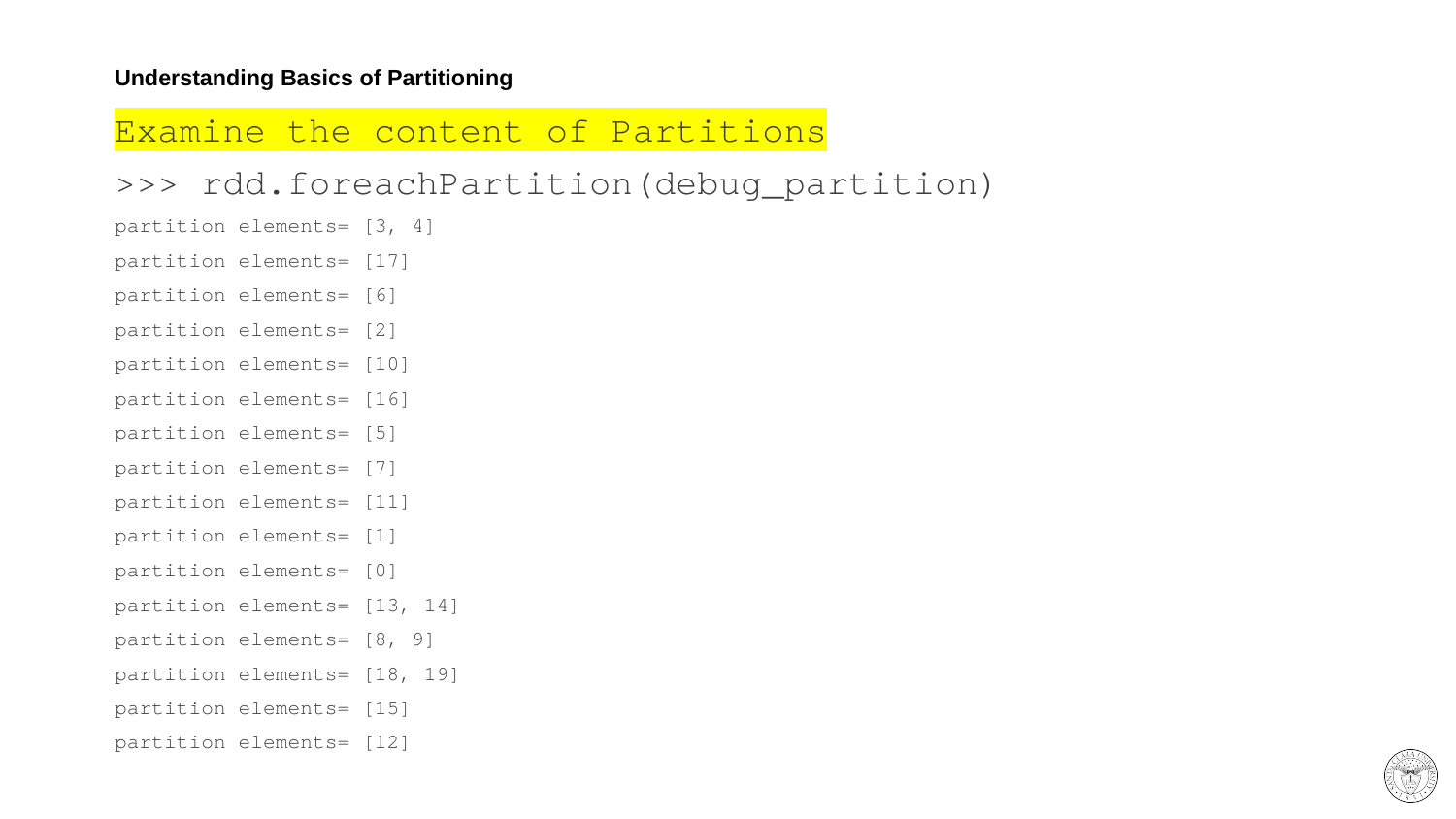

# Understanding Basics of Partitioning
Examine the content of Partitions
>>> rdd.foreachPartition(debug_partition)
partition elements= [3, 4]
partition elements= [17]
partition elements= [6]
partition elements= [2]
partition elements= [10]
partition elements= [16]
partition elements= [5]
partition elements= [7]
partition elements= [11]
partition elements= [1]
partition elements= [0]
partition elements= [13, 14]
partition elements= [8, 9]
partition elements= [18, 19]
partition elements= [15]
partition elements= [12]